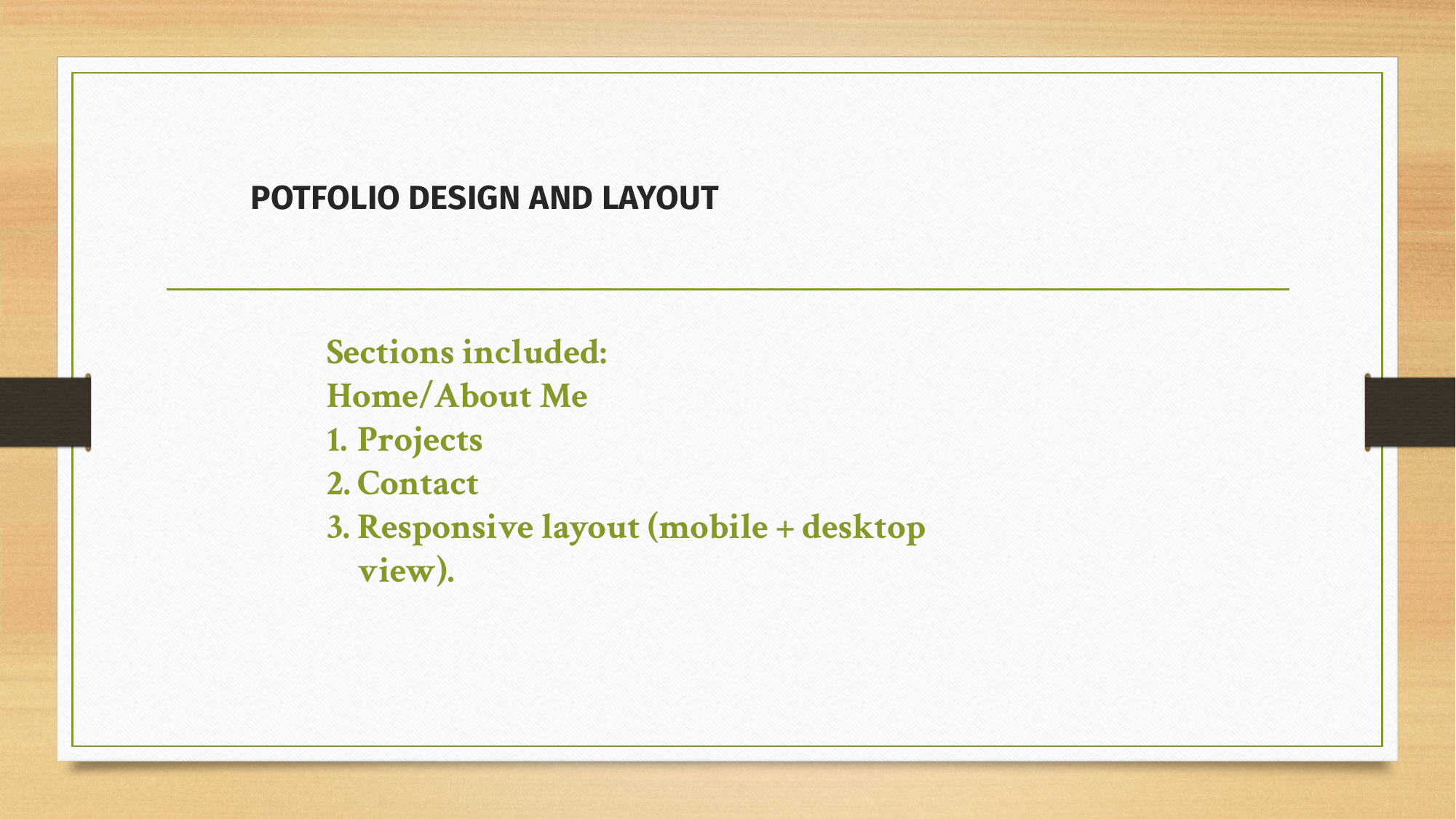

# POTFOLIO DESIGN AND LAYOUT
Sections included:
Home/About Me
Projects
Contact
Responsive layout (mobile + desktop view).